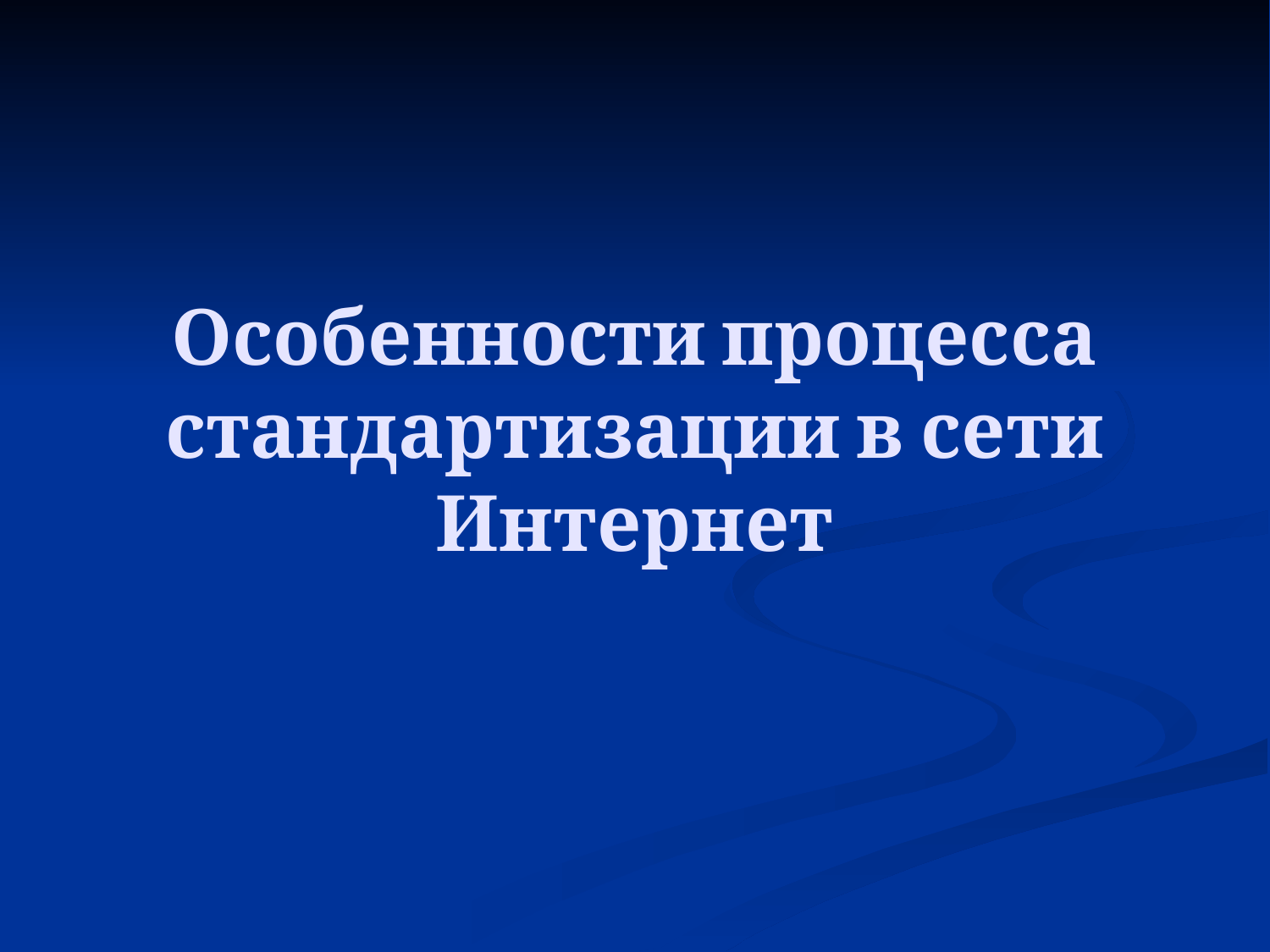

# Особенности процесса стандартизации в сети Интернет